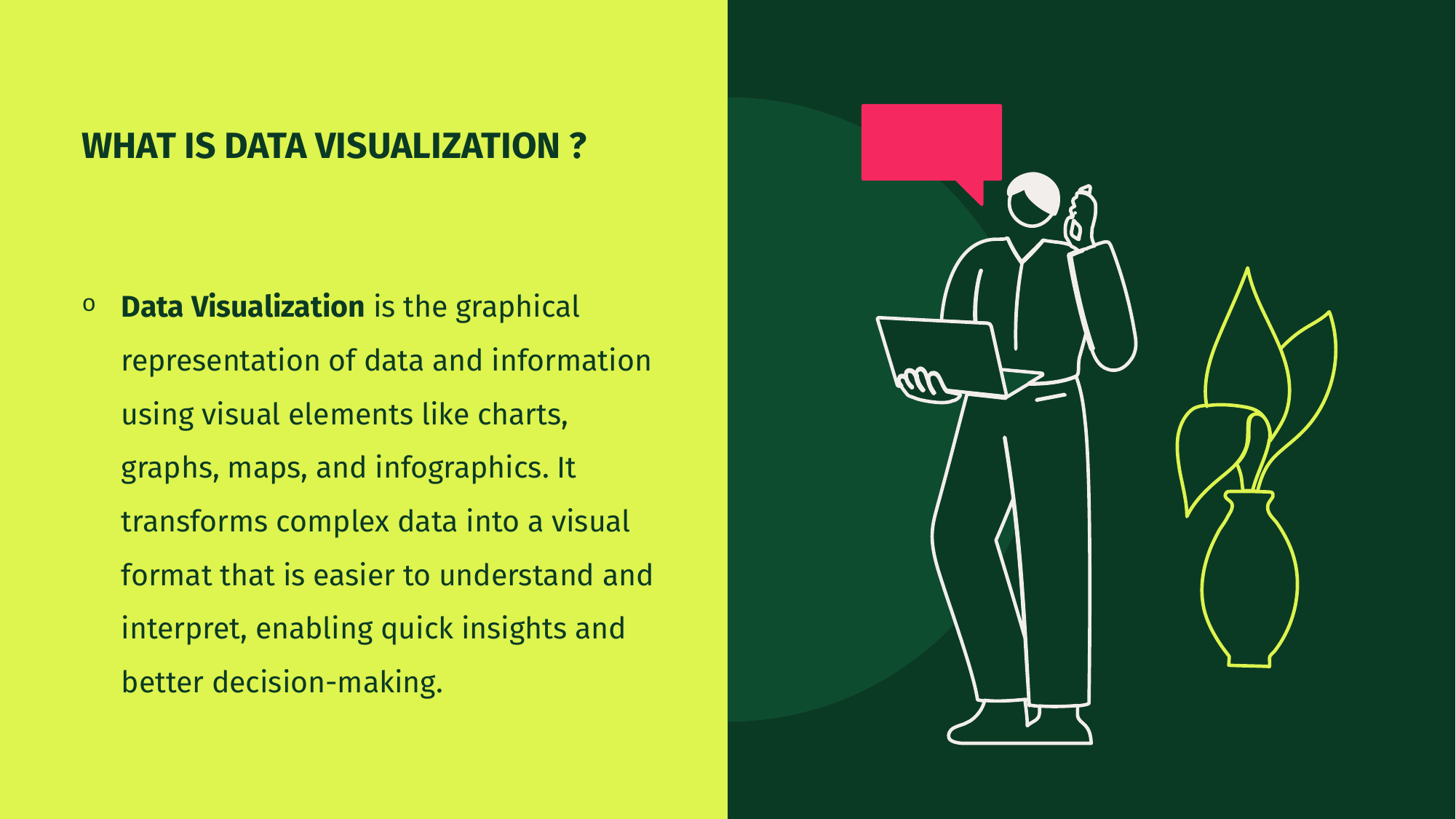

# WHAT IS DATA VISUALIZATION ?
Data Visualization is the graphical representation of data and information using visual elements like charts, graphs, maps, and infographics. It transforms complex data into a visual format that is easier to understand and interpret, enabling quick insights and better decision-making.